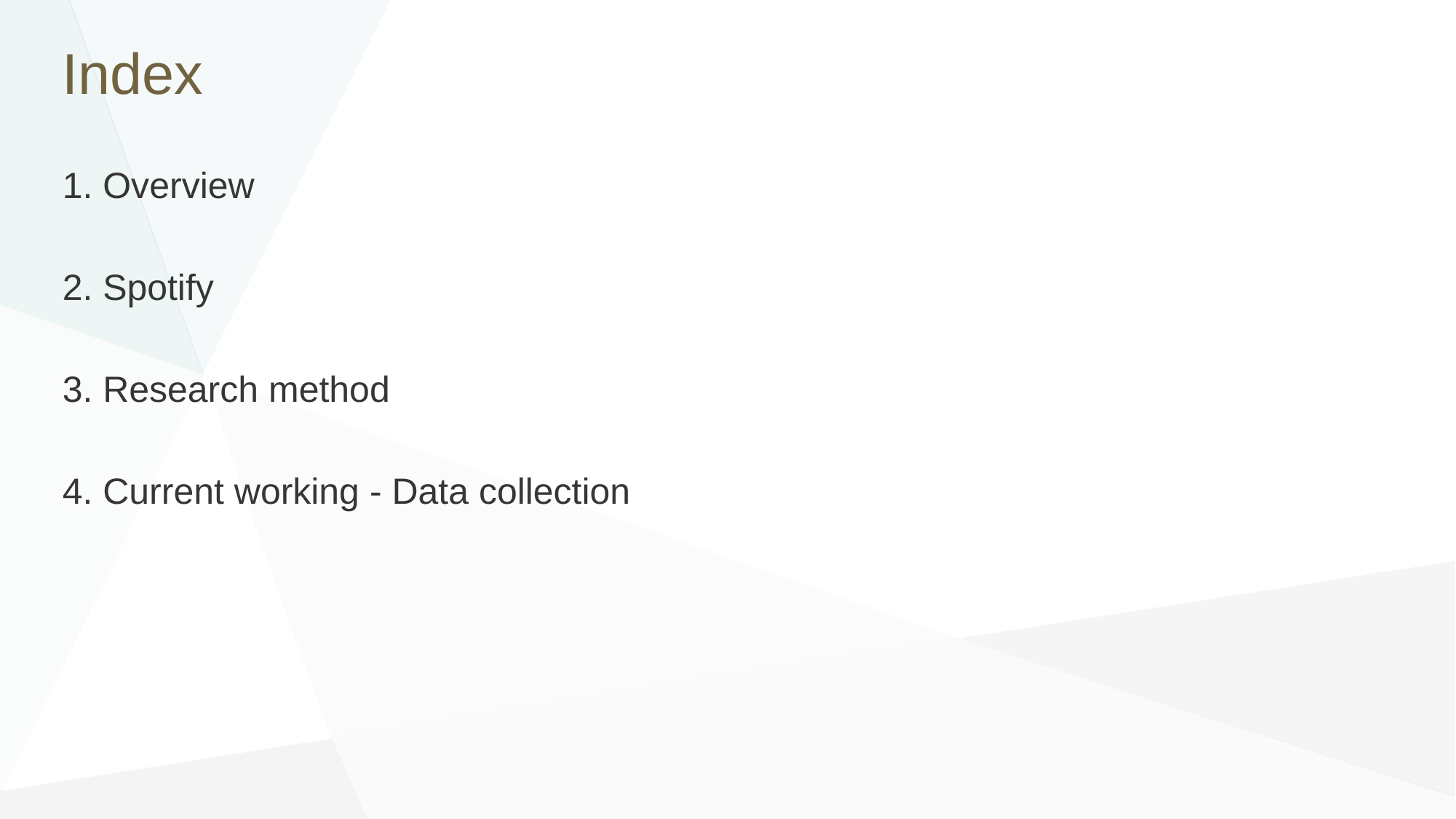

# Index
1. Overview

2. Spotify

3. Research method

4. Current working - Data collection